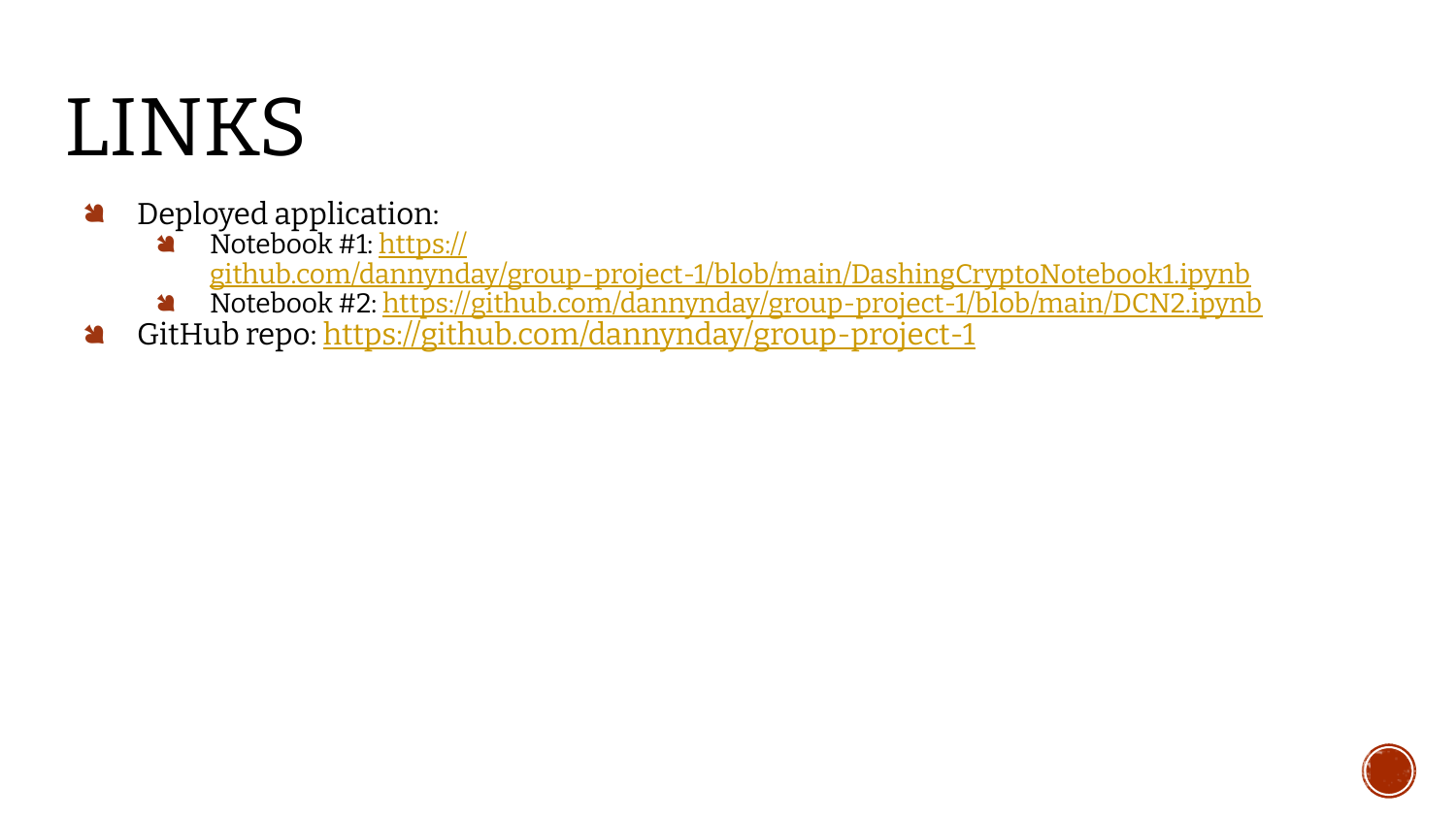

# Links
Deployed application:
Notebook #1: https://github.com/dannynday/group-project-1/blob/main/DashingCryptoNotebook1.ipynb
Notebook #2: https://github.com/dannynday/group-project-1/blob/main/DCN2.ipynb
GitHub repo: https://github.com/dannynday/group-project-1